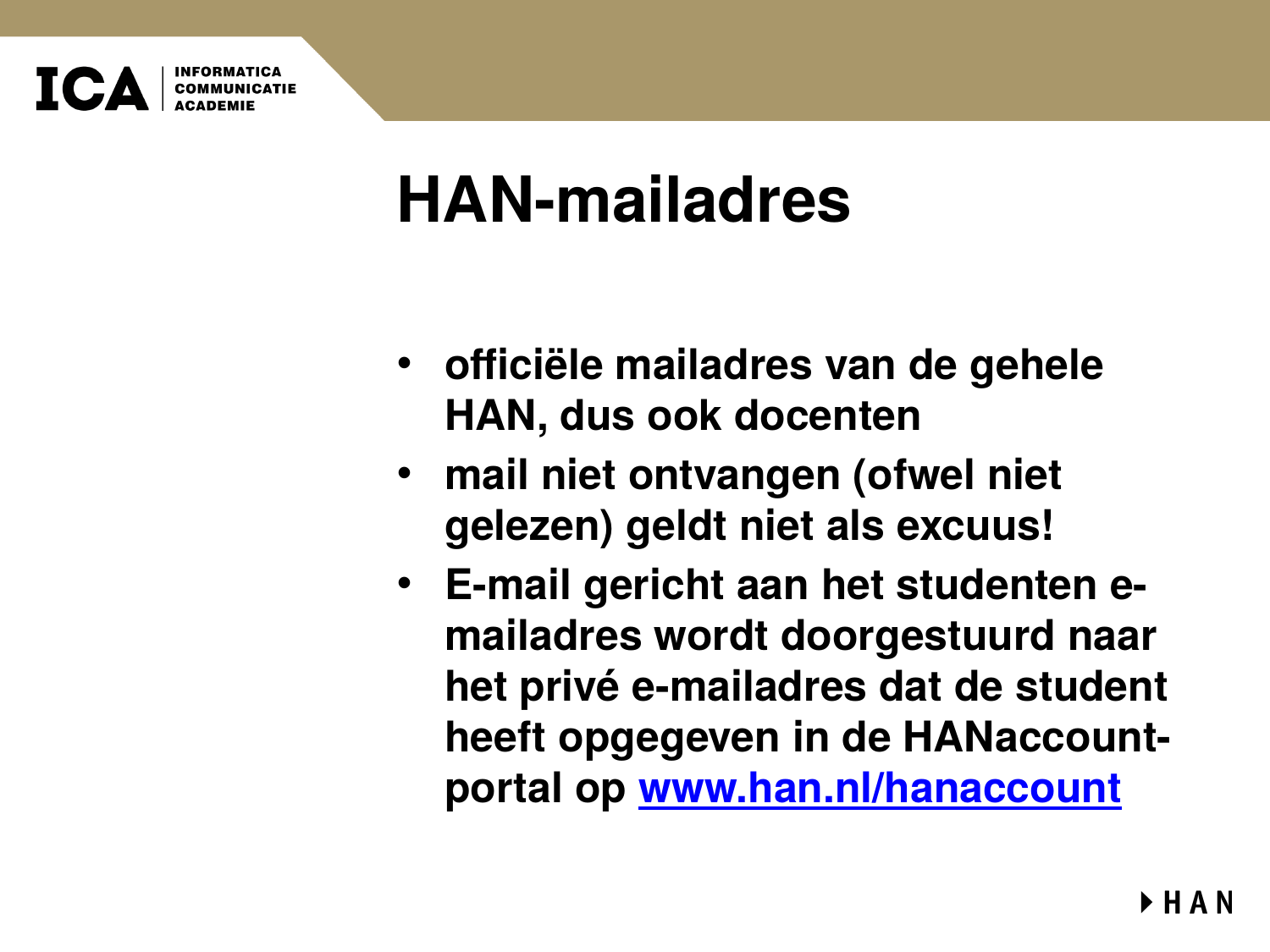

# HAN-mailadres

officiële mailadres van de gehele HAN, dus ook docenten
mail niet ontvangen (ofwel niet gelezen) geldt niet als excuus!
E-mail gericht aan het studenten e-mailadres wordt doorgestuurd naar het privé e-mailadres dat de student heeft opgegeven in de HANaccount-portal op www.han.nl/hanaccount